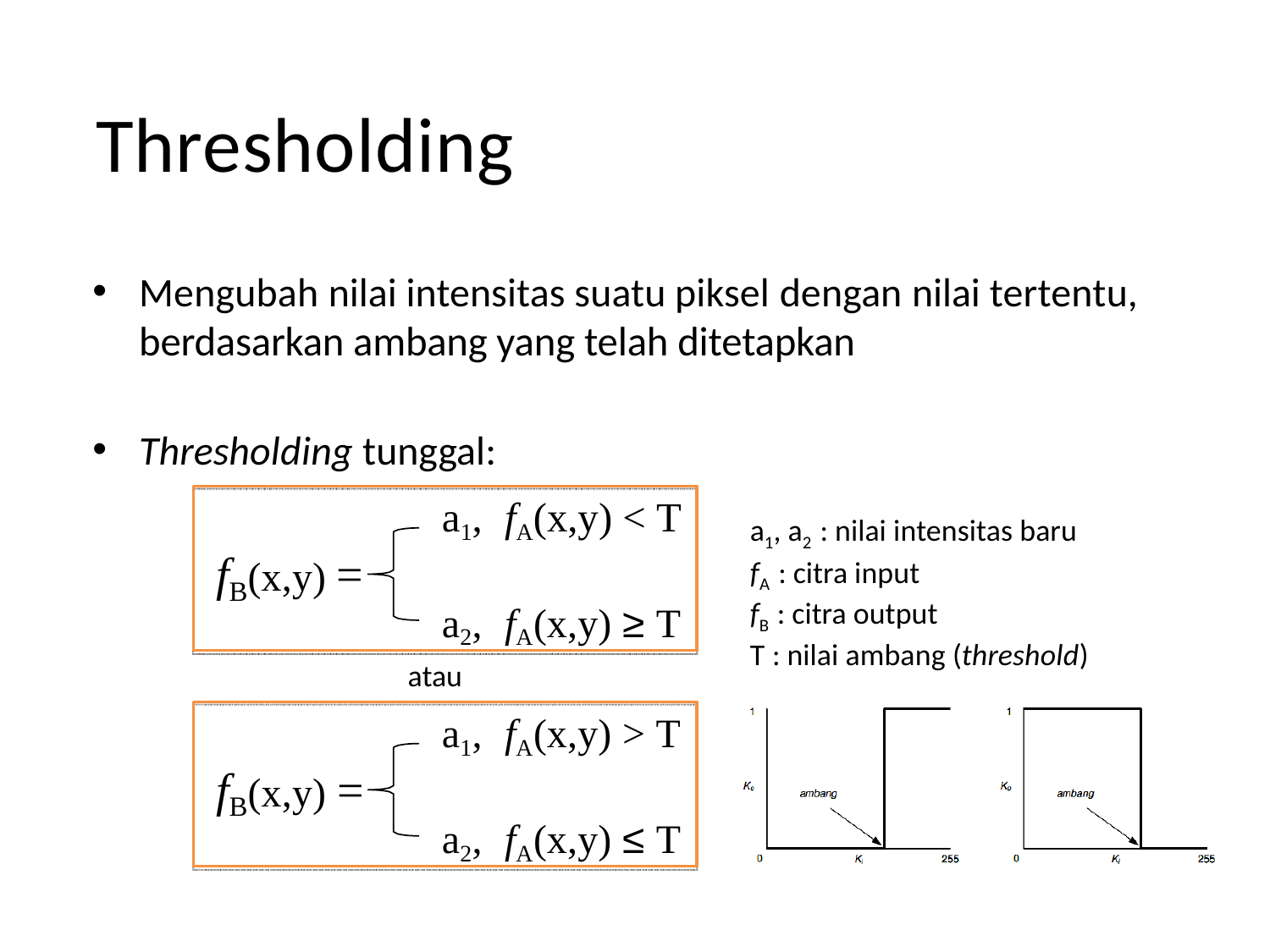

# Thresholding
Mengubah nilai intensitas suatu piksel dengan nilai tertentu,  berdasarkan ambang yang telah ditetapkan

Thresholding tunggal:

a1,	fA(x,y) < T

a2,	fA(x,y) ≥ T
a1, a2  : nilai intensitas baru
fA  : citra input
fB  : citra output
T : nilai ambang (threshold)

fB(x,y) =
atau

a1,	fA(x,y) > T

a2,	fA(x,y) ≤ T

fB(x,y) =